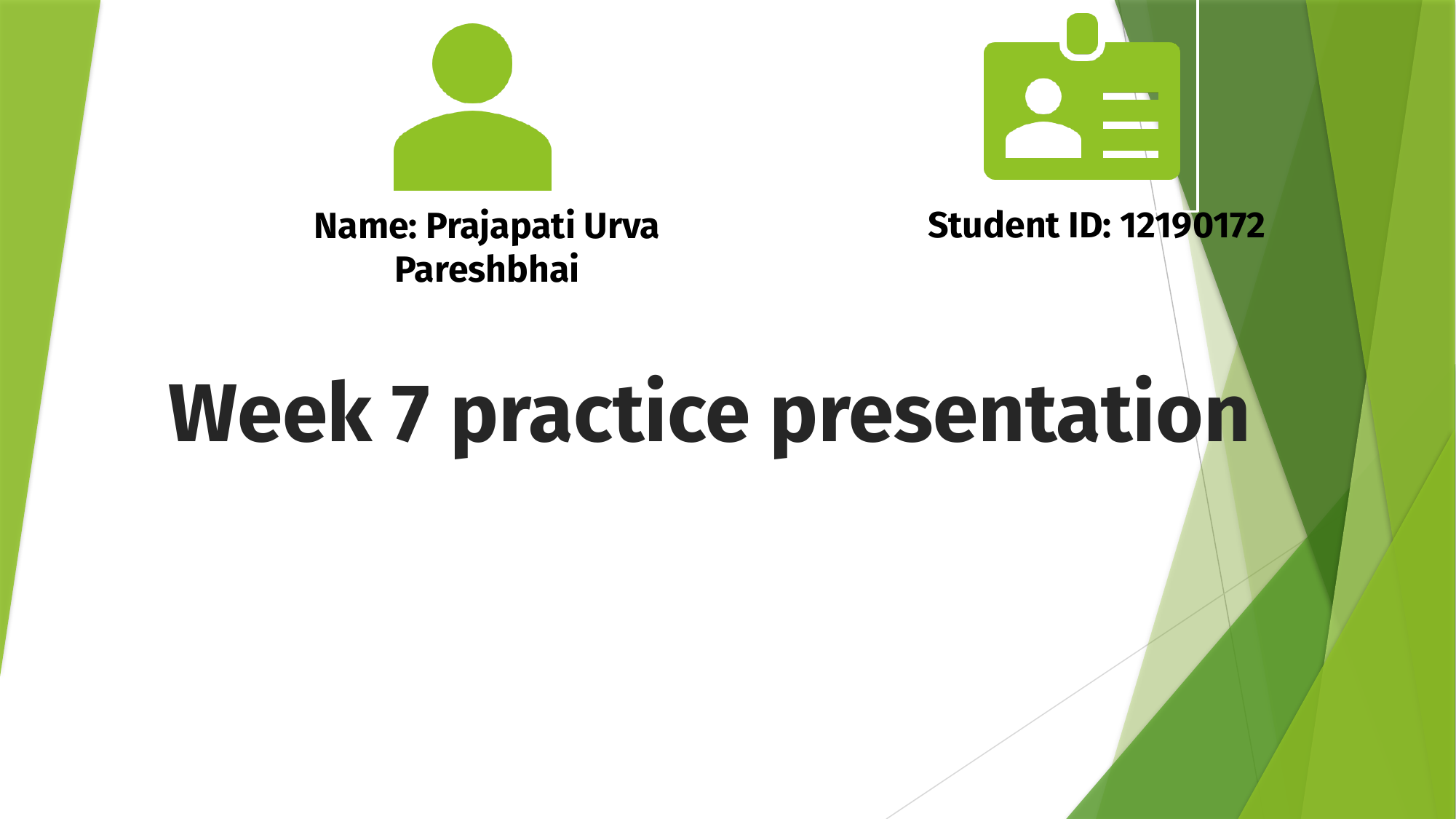

Name: Prajapati Urva Pareshbhai
Student ID: 12190172
Week 7 practice presentation